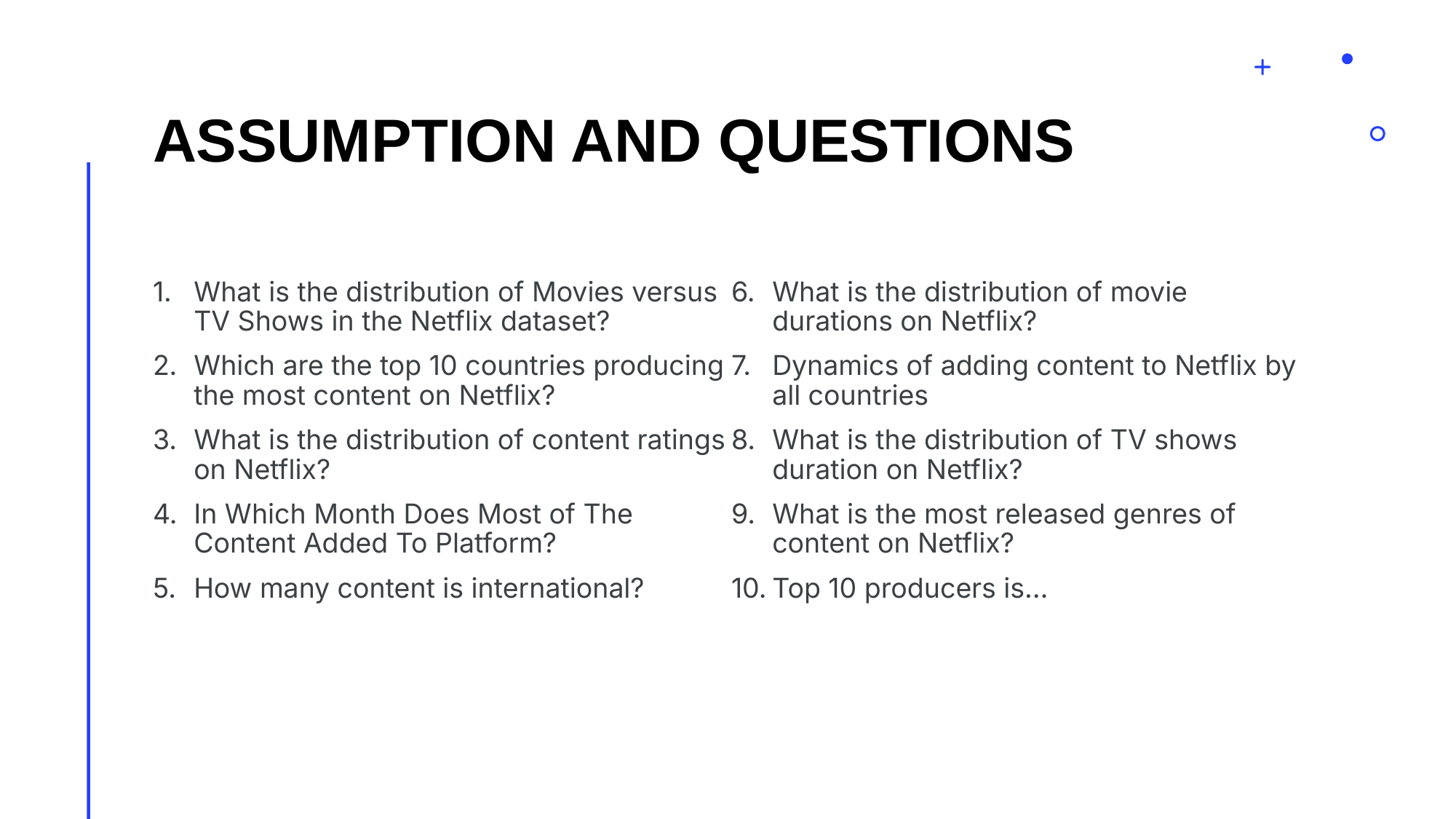

# Assumption and Questions
What is the distribution of Movies versus TV Shows in the Netflix dataset?
Which are the top 10 countries producing the most content on Netflix?
What is the distribution of content ratings on Netflix?
In Which Month Does Most of The Content Added To Platform?
How many content is international?
What is the distribution of movie durations on Netflix?
Dynamics of adding content to Netflix by all countries
What is the distribution of TV shows duration on Netflix?
What is the most released genres of content on Netflix?
Top 10 producers is…